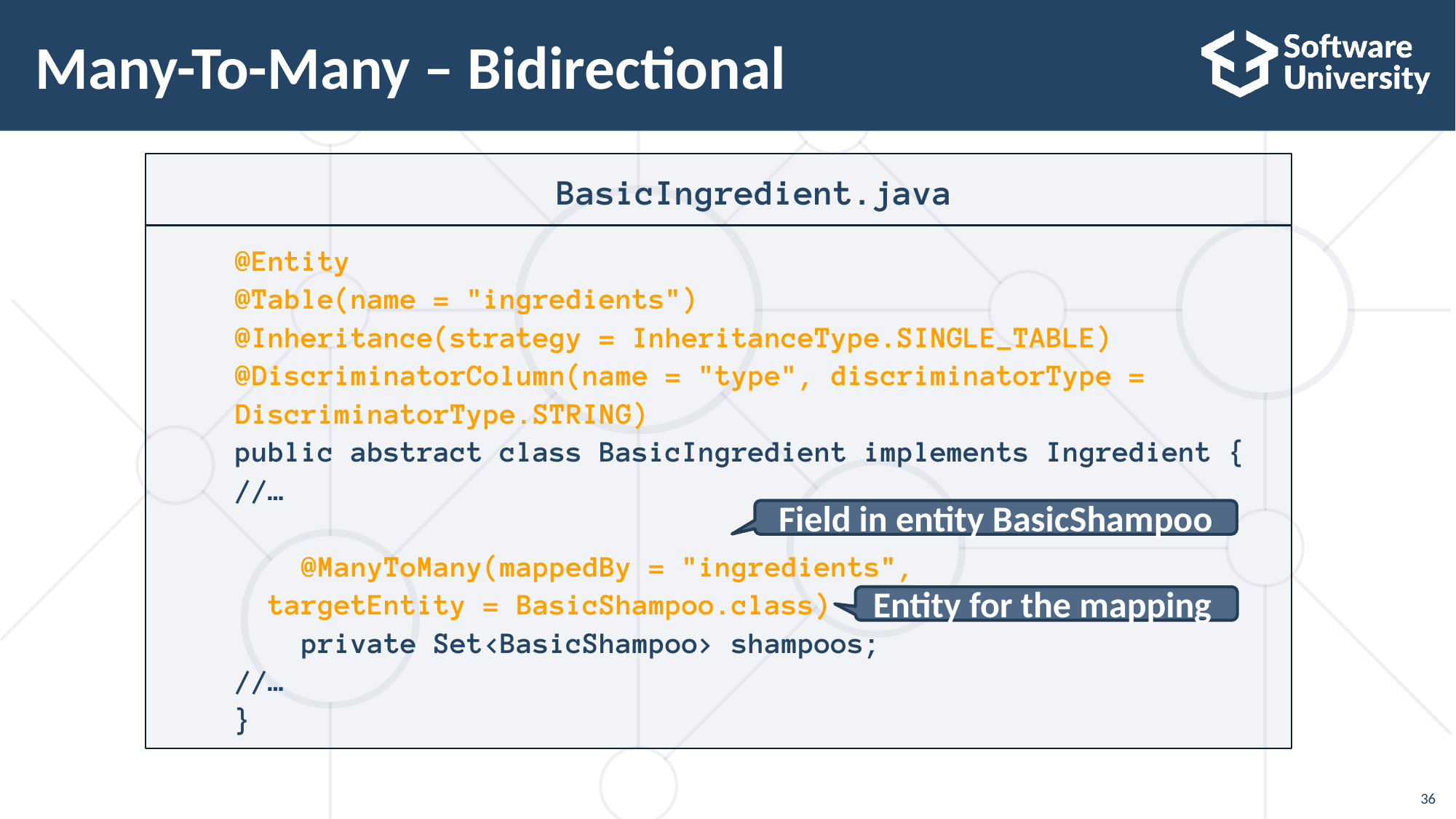

# Many-To-Many – Bidirectional
BasicIngredient.java
@Entity
@Table(name = "ingredients")
@Inheritance(strategy = InheritanceType.SINGLE_TABLE)
@DiscriminatorColumn(name = "type", discriminatorType = DiscriminatorType.STRING)
public abstract class BasicIngredient implements Ingredient {
//…

    @ManyToMany(mappedBy = "ingredients",
  targetEntity = BasicShampoo.class)
    private Set<BasicShampoo> shampoos;
//…
}
Field in entity BasicShampoo
Entity for the mapping
36